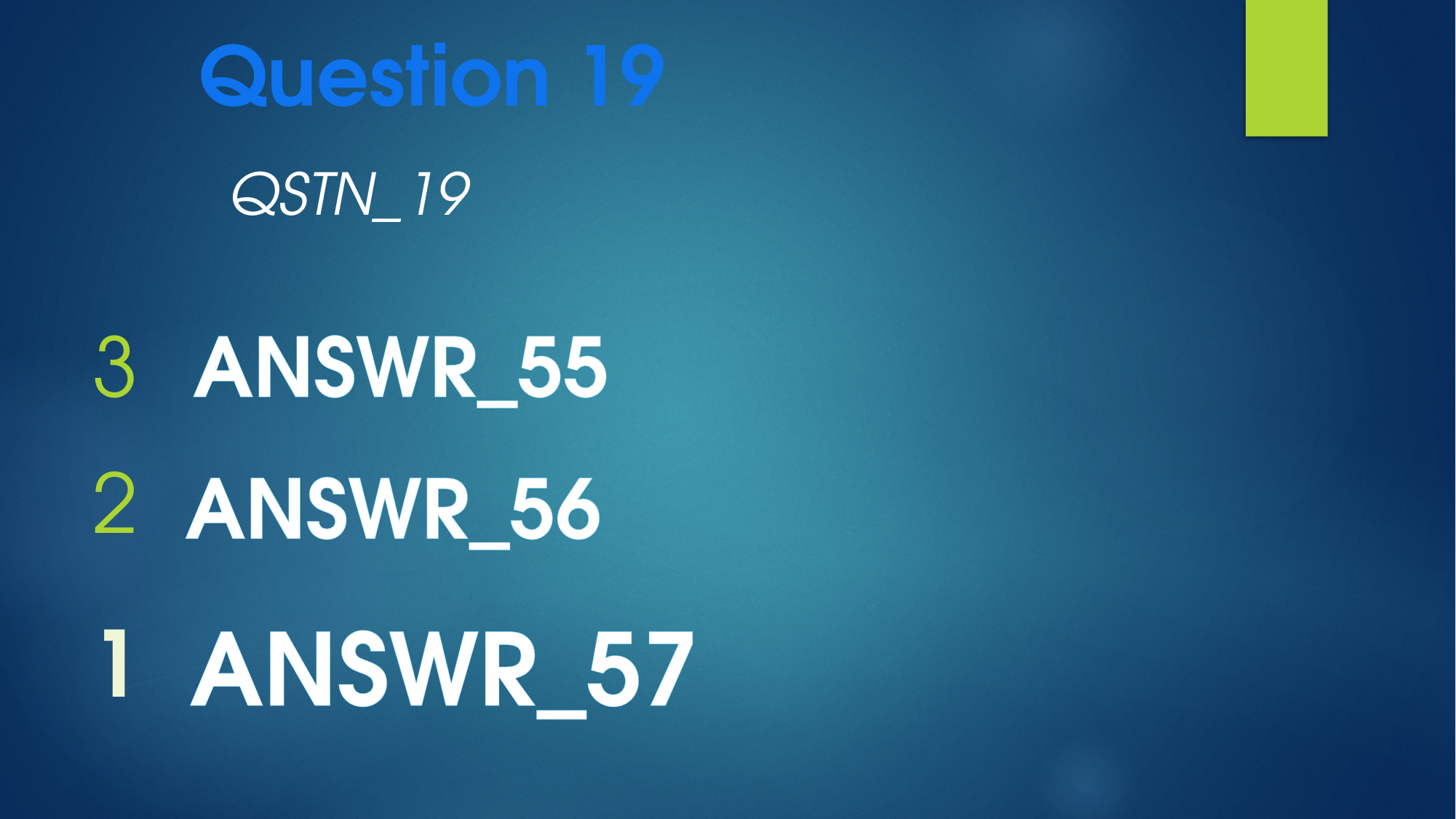

Question 19
QSTN_19
3
ANSWR_55
2
ANSWR_56
ANSWR_57
1